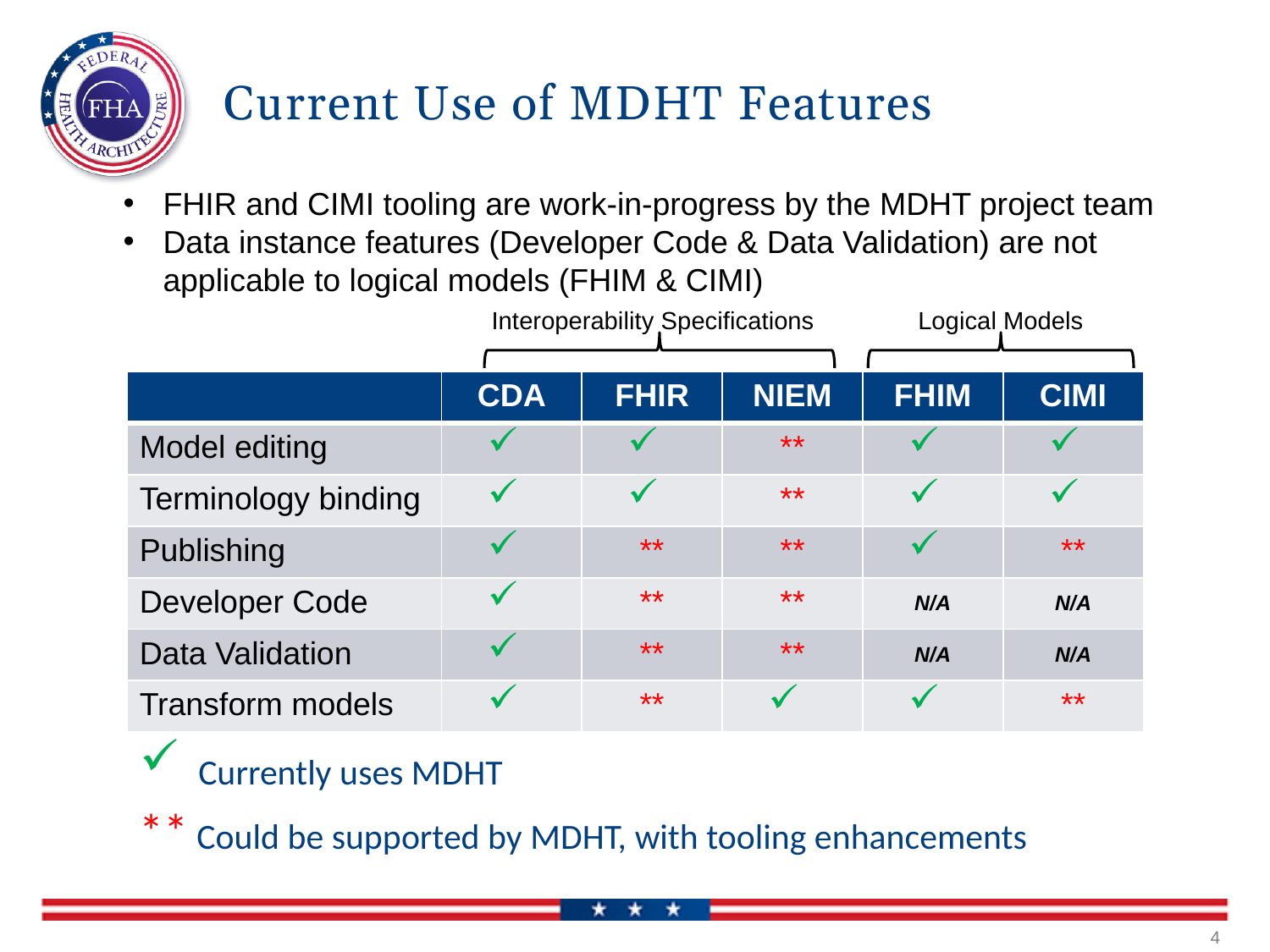

# Current Use of MDHT Features
FHIR and CIMI tooling are work-in-progress by the MDHT project team
Data instance features (Developer Code & Data Validation) are not applicable to logical models (FHIM & CIMI)

Logical Models

Interoperability Specifications
|  | CDA | FHIR | NIEM | FHIM | CIMI |
| --- | --- | --- | --- | --- | --- |
| Model editing |  |  | \*\* |  |  |
| Terminology binding |  |  | \*\* |  |  |
| Publishing |  | \*\* | \*\* |  | \*\* |
| Developer Code |  | \*\* | \*\* | N/A | N/A |
| Data Validation |  | \*\* | \*\* | N/A | N/A |
| Transform models |  | \*\* |  |  | \*\* |
 Currently uses MDHT
** Could be supported by MDHT, with tooling enhancements
4